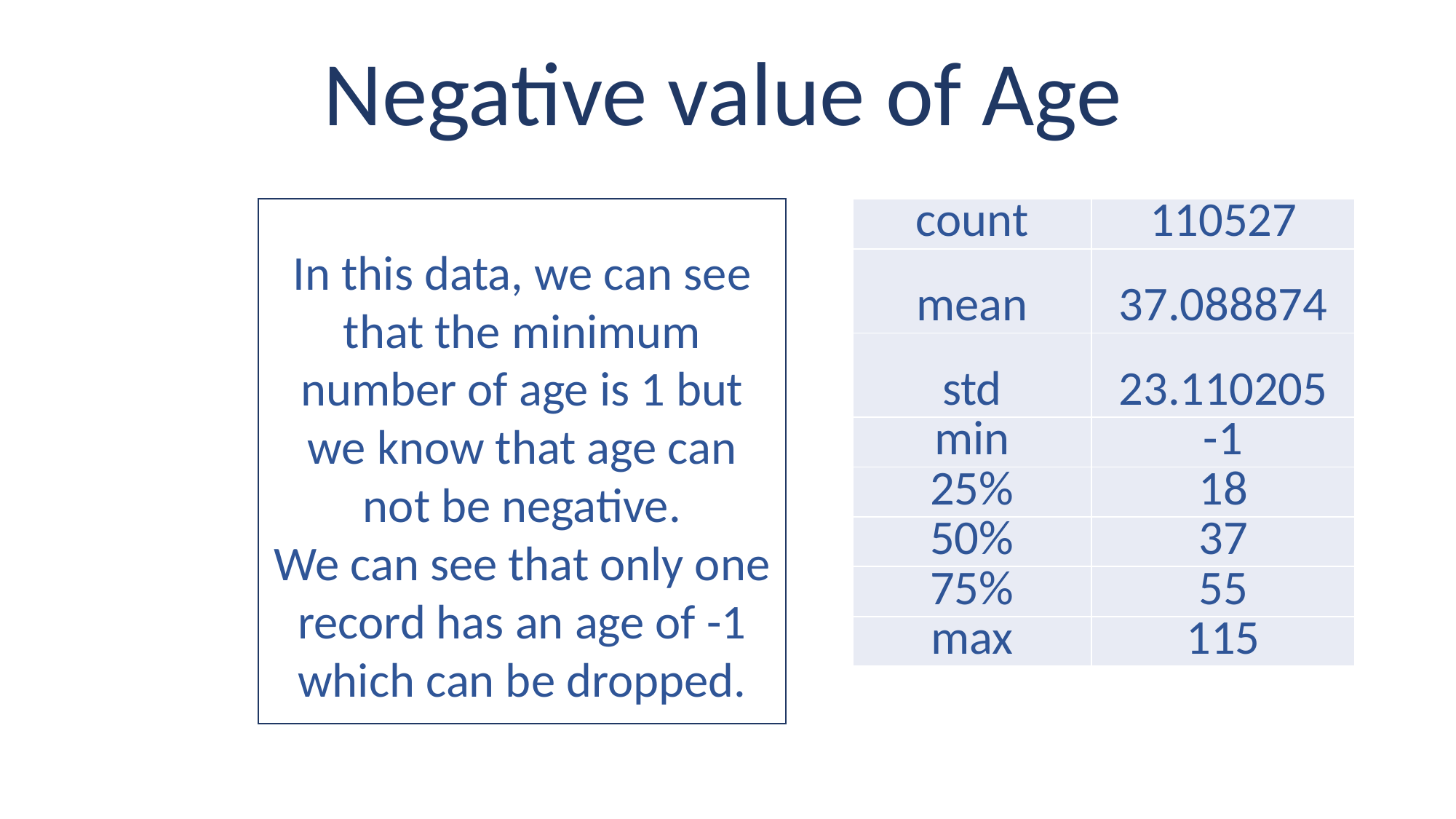

# Negative value of Age

In this data, we can see that the minimum number of age is 1 but we know that age can not be negative.
We can see that only one record has an age of -1 which can be dropped.

| count | 110527 |
| --- | --- |
| mean | 37.088874 |
| std | 23.110205 |
| min | -1 |
| 25% | 18 |
| 50% | 37 |
| 75% | 55 |
| max | 115 |